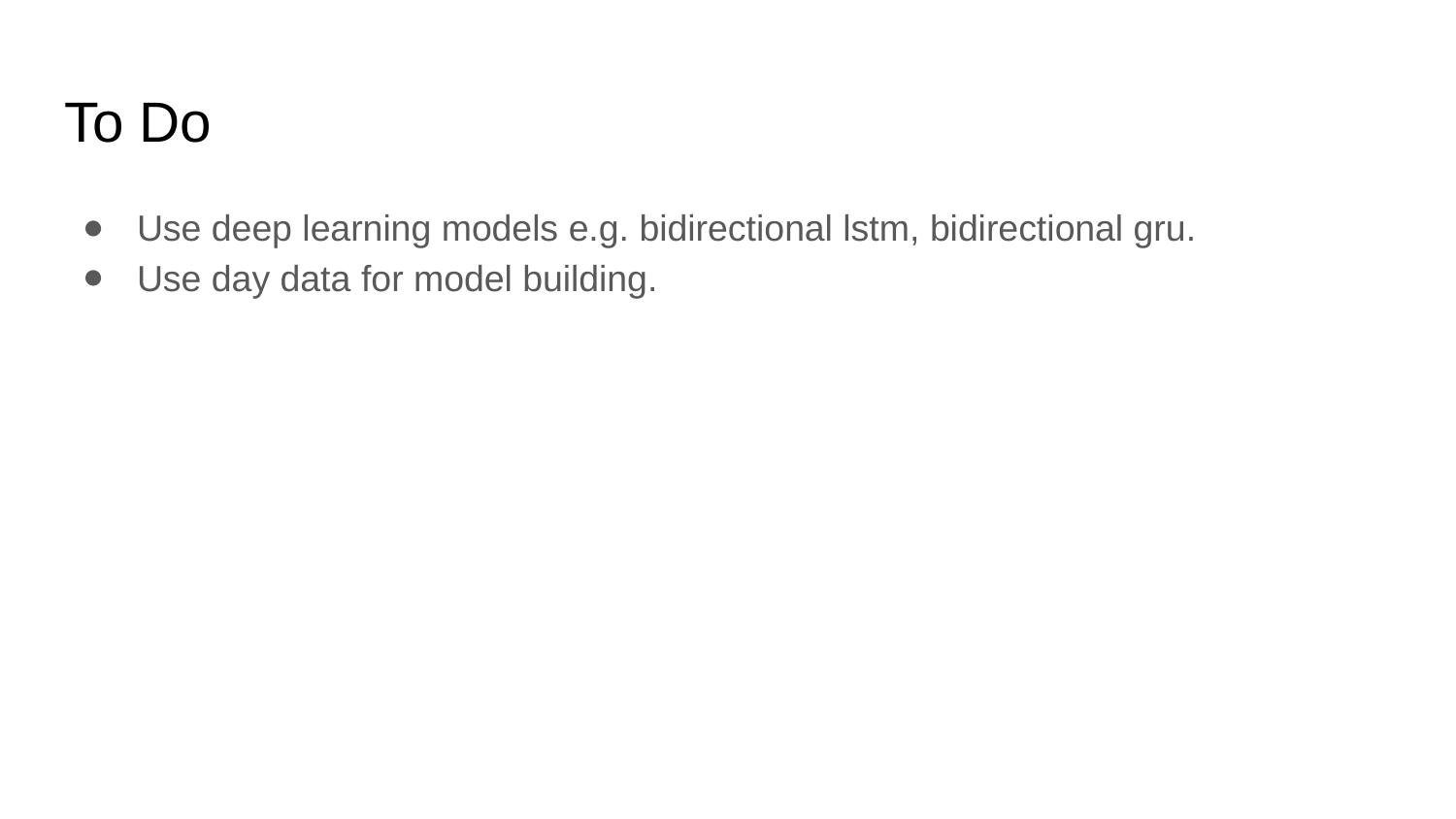

# To Do
Use deep learning models e.g. bidirectional lstm, bidirectional gru.
Use day data for model building.